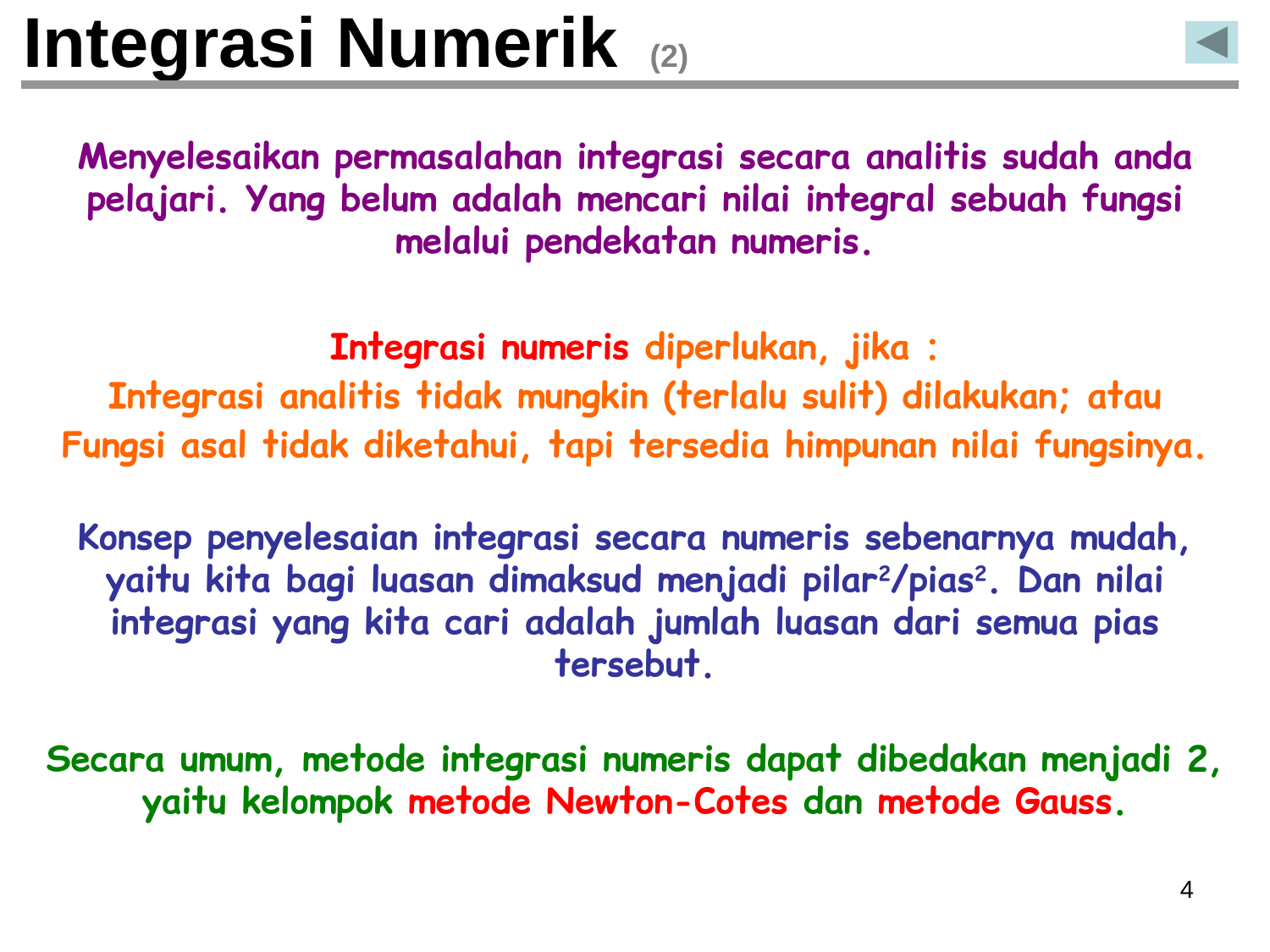

# Integrasi Numerik    (2)

Menyelesaikan permasalahan integrasi secara analitis sudah anda pelajari. Yang belum adalah mencari nilai integral sebuah fungsi melalui pendekatan numeris.
Integrasi numeris diperlukan, jika :
Integrasi analitis tidak mungkin (terlalu sulit) dilakukan; atau
Fungsi asal tidak diketahui, tapi tersedia himpunan nilai fungsinya.
Konsep penyelesaian integrasi secara numeris sebenarnya mudah, yaitu kita bagi luasan dimaksud menjadi pilar2/pias2. Dan nilai integrasi yang kita cari adalah jumlah luasan dari semua pias tersebut.
Secara umum, metode integrasi numeris dapat dibedakan menjadi 2, yaitu kelompok metode Newton-Cotes dan metode Gauss.
4